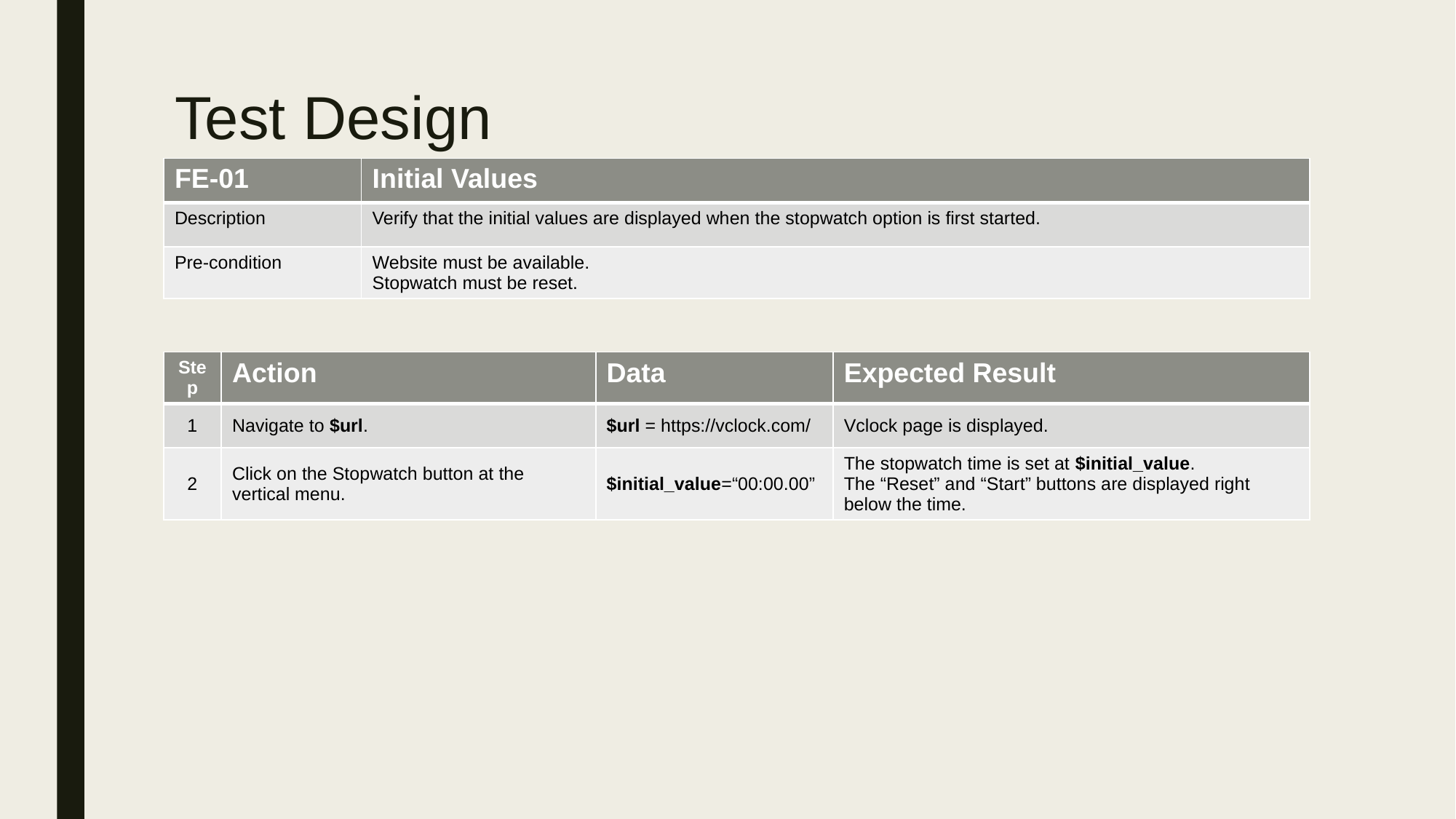

# Test Design
| FE-01 | Initial Values |
| --- | --- |
| Description | Verify that the initial values are displayed when the stopwatch option is first started. |
| Pre-condition | Website must be available. Stopwatch must be reset. |
| Step | Action | Data | Expected Result |
| --- | --- | --- | --- |
| 1 | Navigate to $url. | $url = https://vclock.com/ | Vclock page is displayed. |
| 2 | Click on the Stopwatch button at the vertical menu. | $initial\_value=“00:00.00” | The stopwatch time is set at $initial\_value. The “Reset” and “Start” buttons are displayed right below the time. |